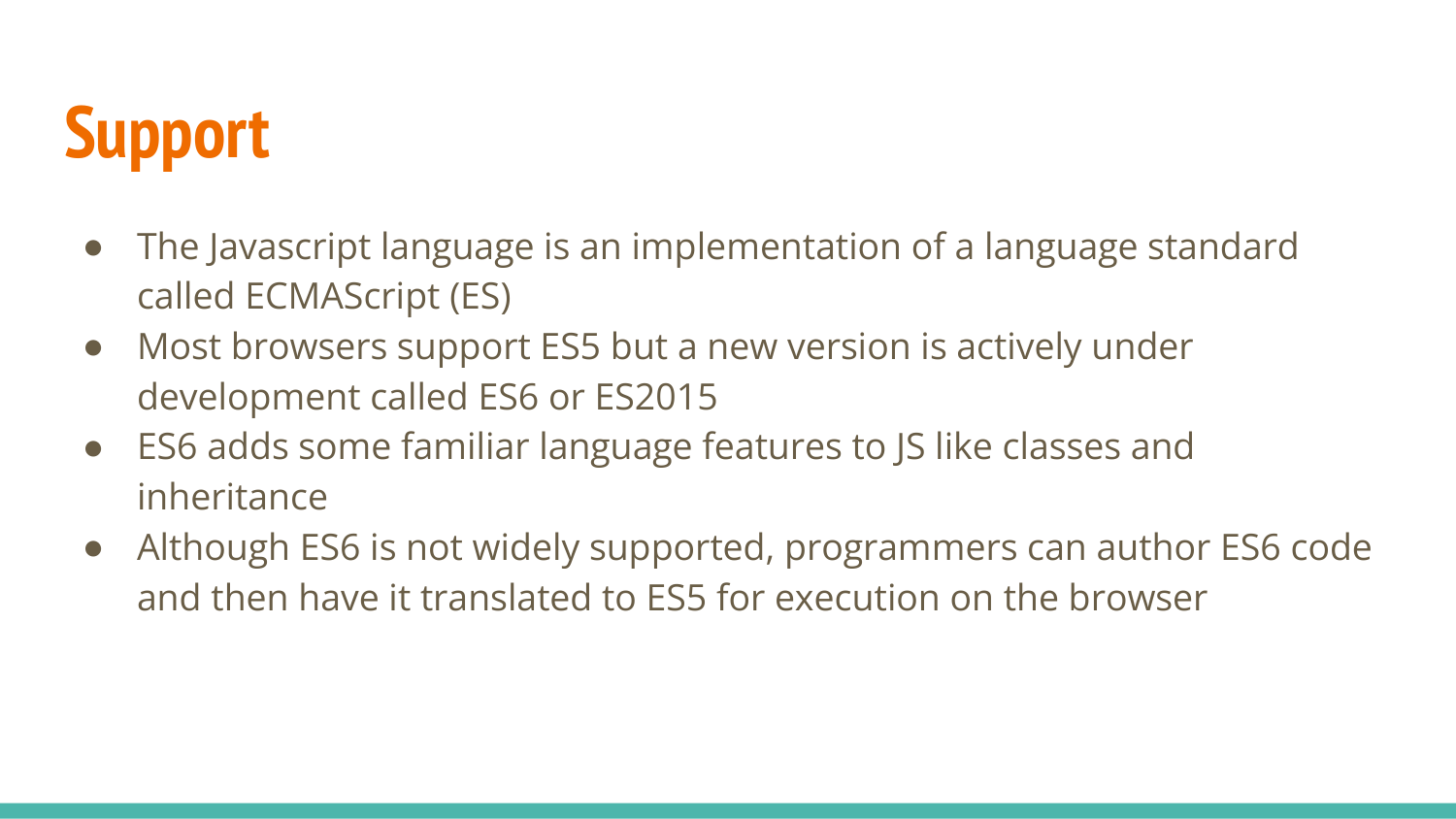

# Support
The Javascript language is an implementation of a language standard called ECMAScript (ES)
Most browsers support ES5 but a new version is actively under development called ES6 or ES2015
ES6 adds some familiar language features to JS like classes and inheritance
Although ES6 is not widely supported, programmers can author ES6 code and then have it translated to ES5 for execution on the browser